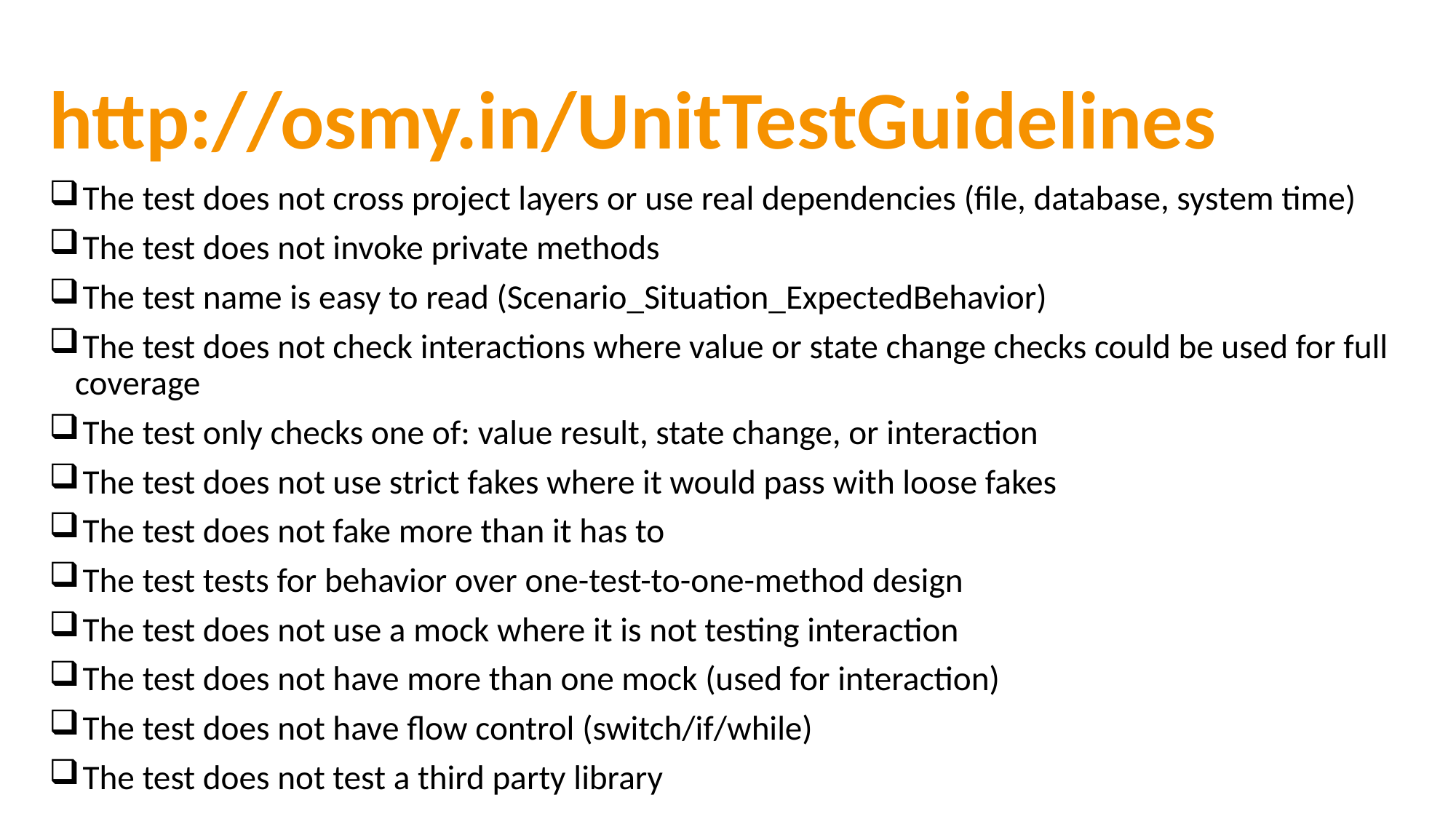

# http://osmy.in/UnitTestGuidelines
 The test does not cross project layers or use real dependencies (file, database, system time)
 The test does not invoke private methods
 The test name is easy to read (Scenario_Situation_ExpectedBehavior)
 The test does not check interactions where value or state change checks could be used for full coverage
 The test only checks one of: value result, state change, or interaction
 The test does not use strict fakes where it would pass with loose fakes
 The test does not fake more than it has to
 The test tests for behavior over one-test-to-one-method design
 The test does not use a mock where it is not testing interaction
 The test does not have more than one mock (used for interaction)
 The test does not have flow control (switch/if/while)
 The test does not test a third party library